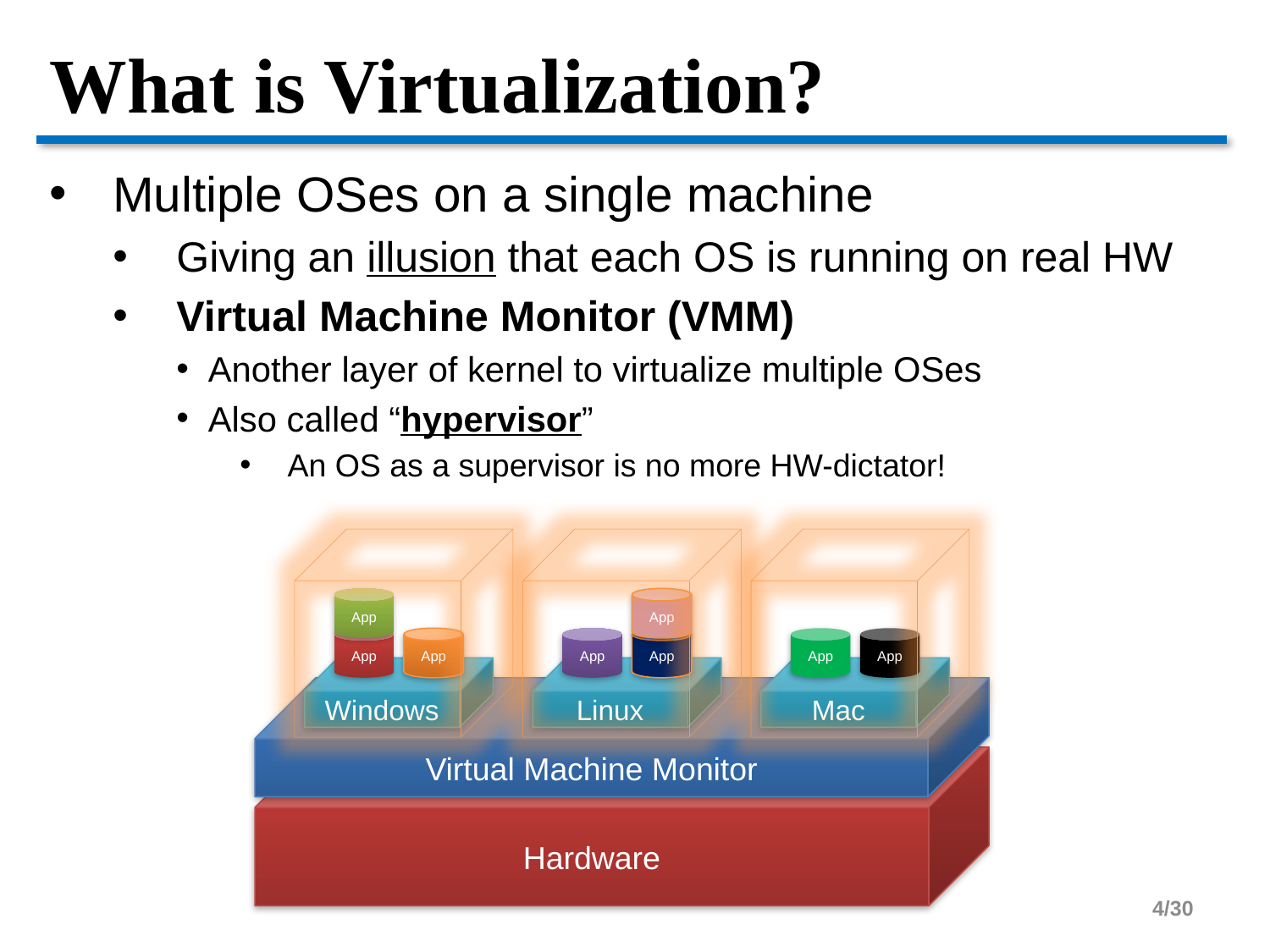

# What is Virtualization?
Multiple OSes on a single machine
Giving an illusion that each OS is running on real HW
Virtual Machine Monitor (VMM)
Another layer of kernel to virtualize multiple OSes
Also called “hypervisor”
An OS as a supervisor is no more HW-dictator!

App
App
App
Windows

App
App
App
Linux

App
App
Mac
Virtual Machine Monitor
Hardware
4/30